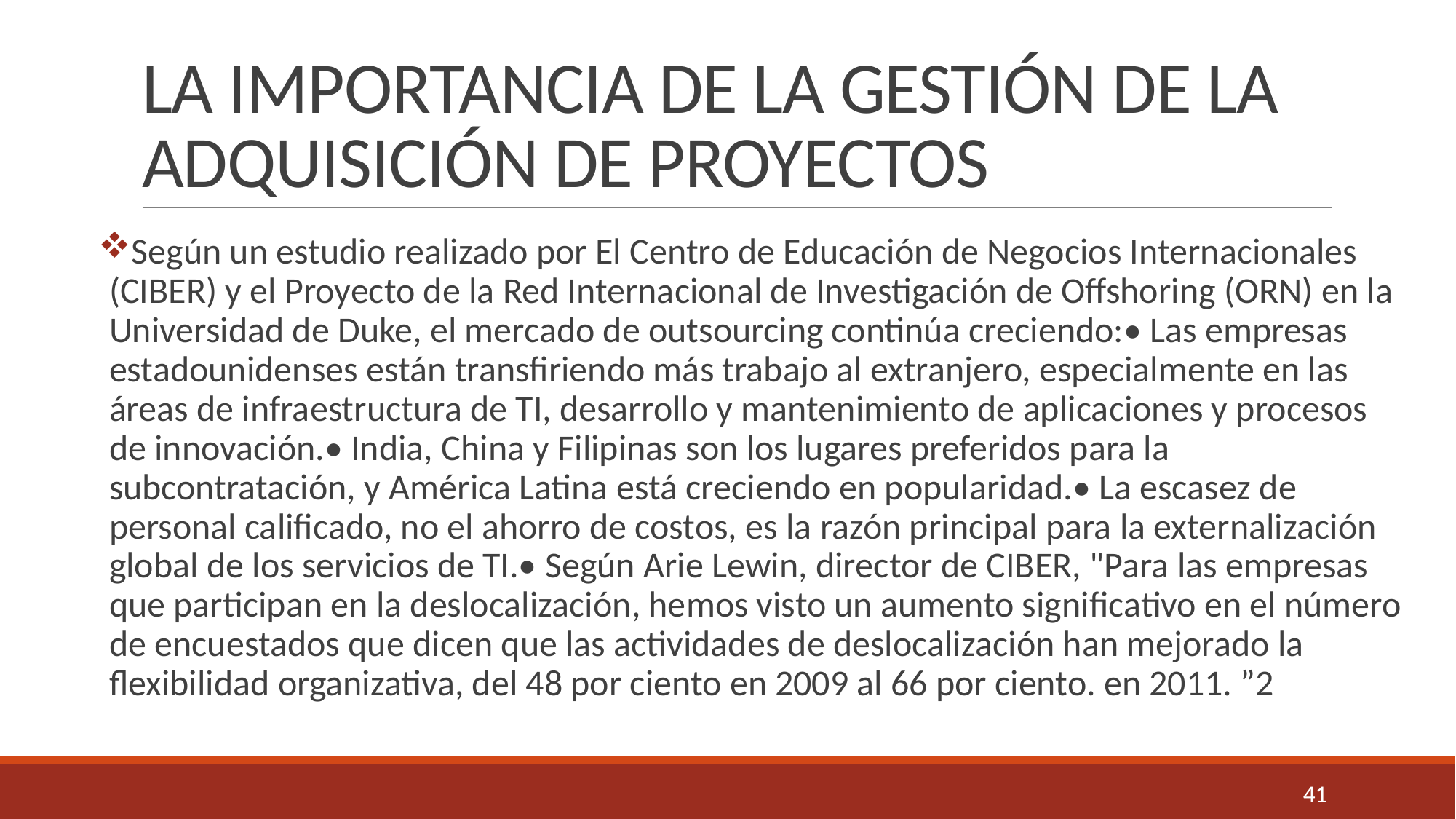

# LA IMPORTANCIA DE LA GESTIÓN DE LA ADQUISICIÓN DE PROYECTOS
Según un estudio realizado por El Centro de Educación de Negocios Internacionales (CIBER) y el Proyecto de la Red Internacional de Investigación de Offshoring (ORN) en la Universidad de Duke, el mercado de outsourcing continúa creciendo:• Las empresas estadounidenses están transfiriendo más trabajo al extranjero, especialmente en las áreas de infraestructura de TI, desarrollo y mantenimiento de aplicaciones y procesos de innovación.• India, China y Filipinas son los lugares preferidos para la subcontratación, y América Latina está creciendo en popularidad.• La escasez de personal calificado, no el ahorro de costos, es la razón principal para la externalización global de los servicios de TI.• Según Arie Lewin, director de CIBER, "Para las empresas que participan en la deslocalización, hemos visto un aumento significativo en el número de encuestados que dicen que las actividades de deslocalización han mejorado la flexibilidad organizativa, del 48 por ciento en 2009 al 66 por ciento. en 2011. ”2
41